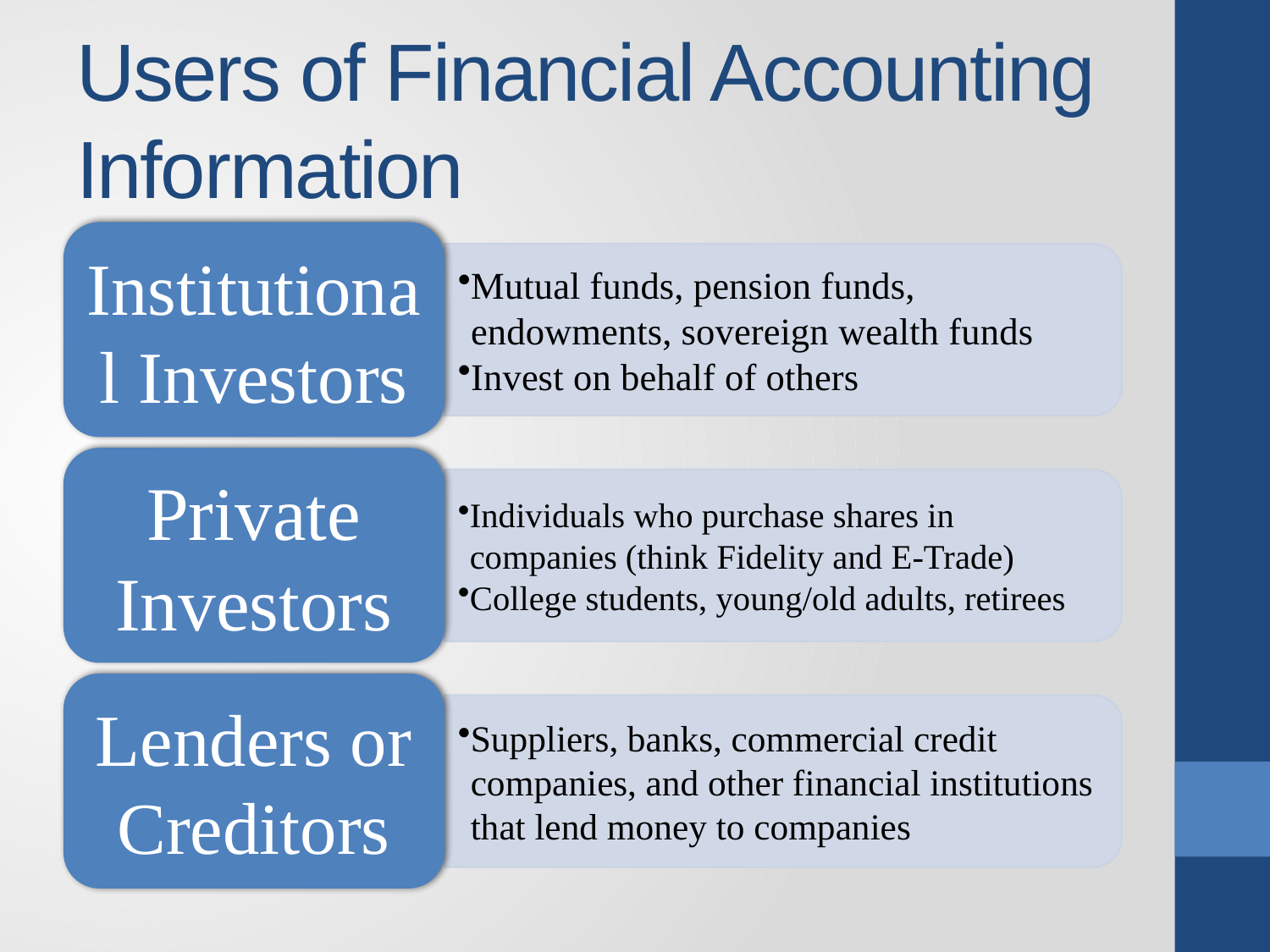

# Users of Financial Accounting Information
Invest on behalf of others
Private Investors
Individuals who purchase shares in companies (think Fidelity and E-Trade)
College students, young/old adults, retirees